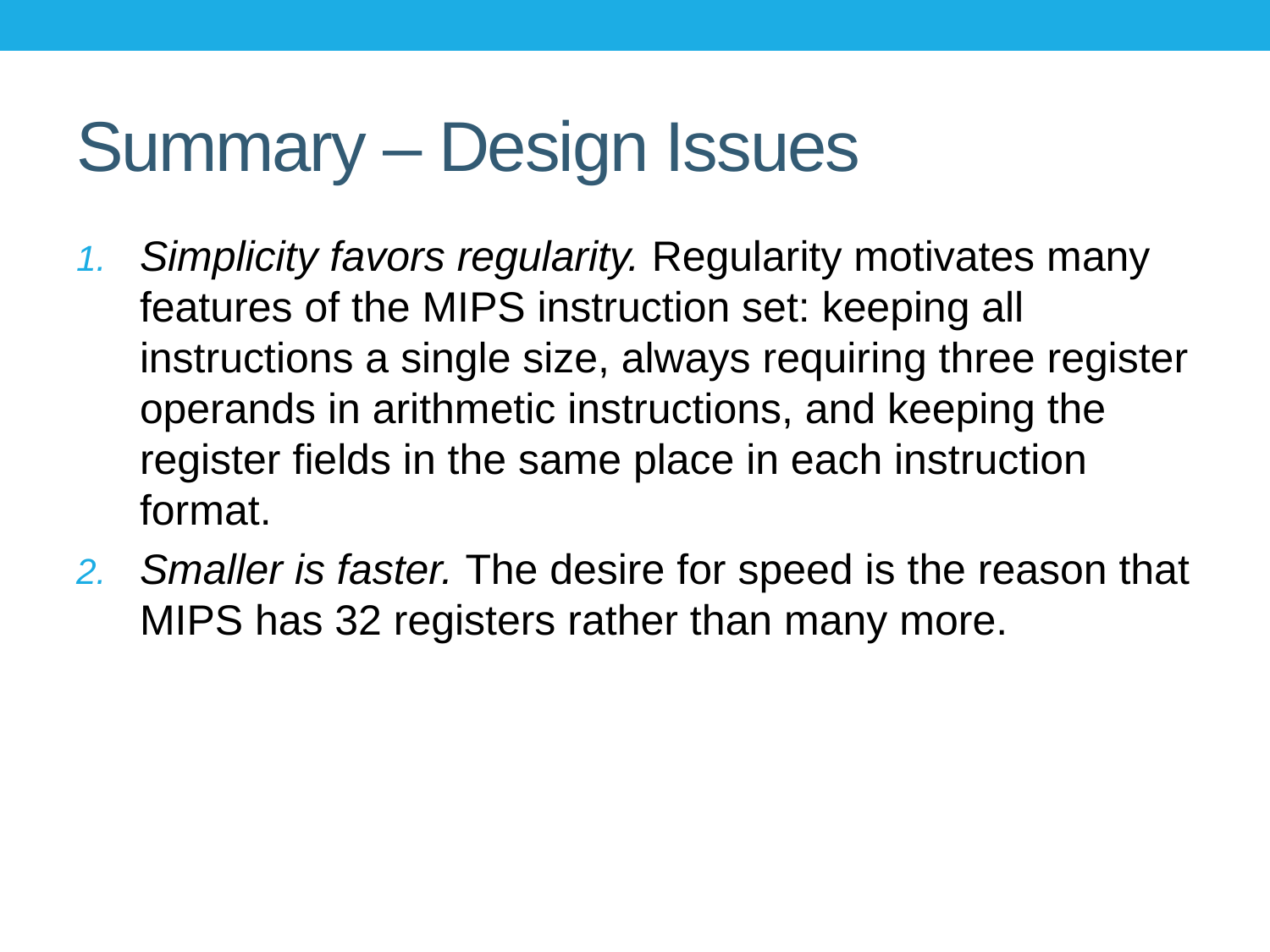

# Summary – Design Issues
Simplicity favors regularity. Regularity motivates many features of the MIPS instruction set: keeping all instructions a single size, always requiring three register operands in arithmetic instructions, and keeping the register fields in the same place in each instruction format.
Smaller is faster. The desire for speed is the reason that MIPS has 32 registers rather than many more.